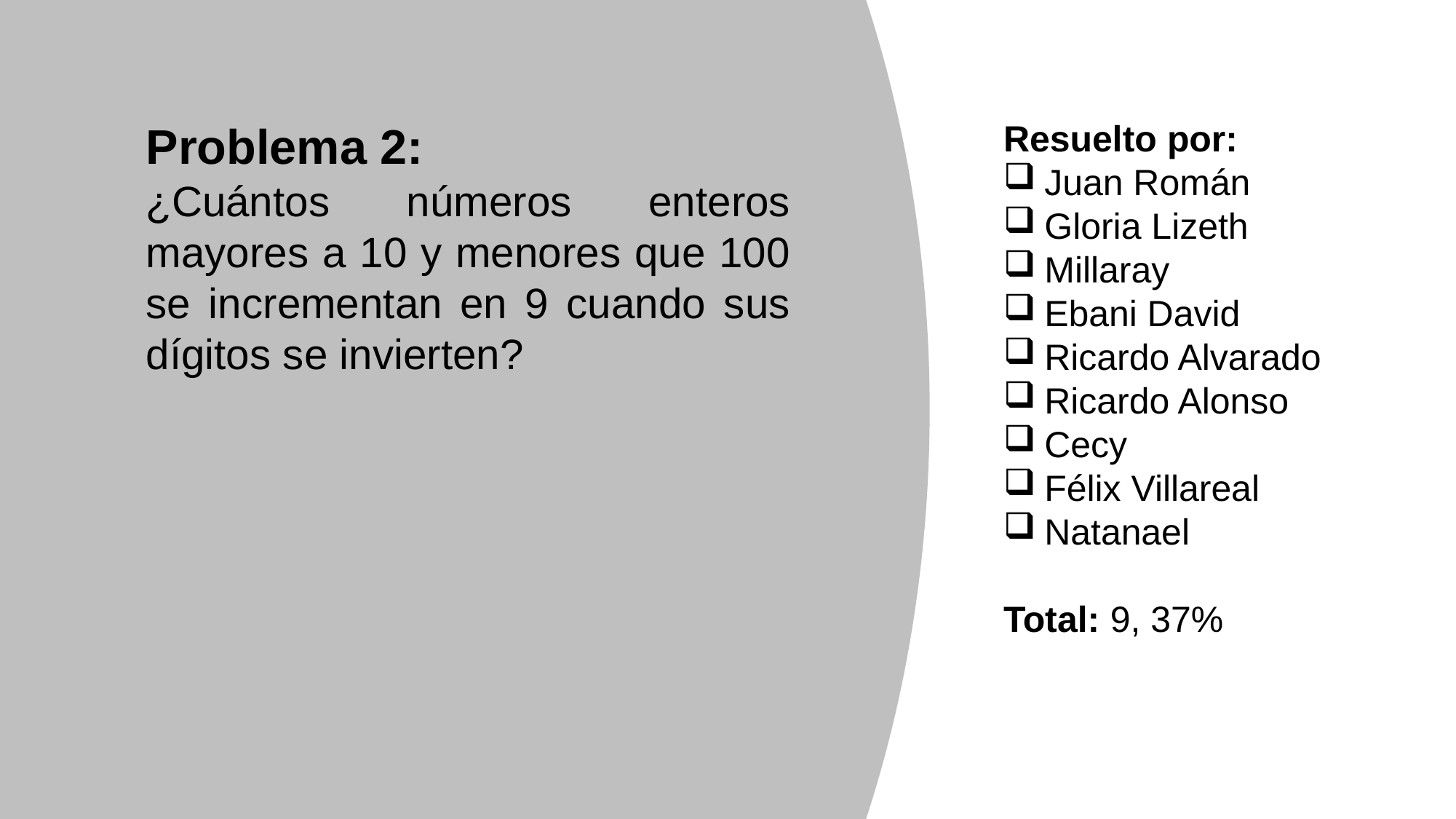

Problema 2:
¿Cuántos números enteros mayores a 10 y menores que 100 se incrementan en 9 cuando sus dígitos se invierten?
Resuelto por:
Juan Román
Gloria Lizeth
Millaray
Ebani David
Ricardo Alvarado
Ricardo Alonso
Cecy
Félix Villareal
Natanael

Total: 9, 37%